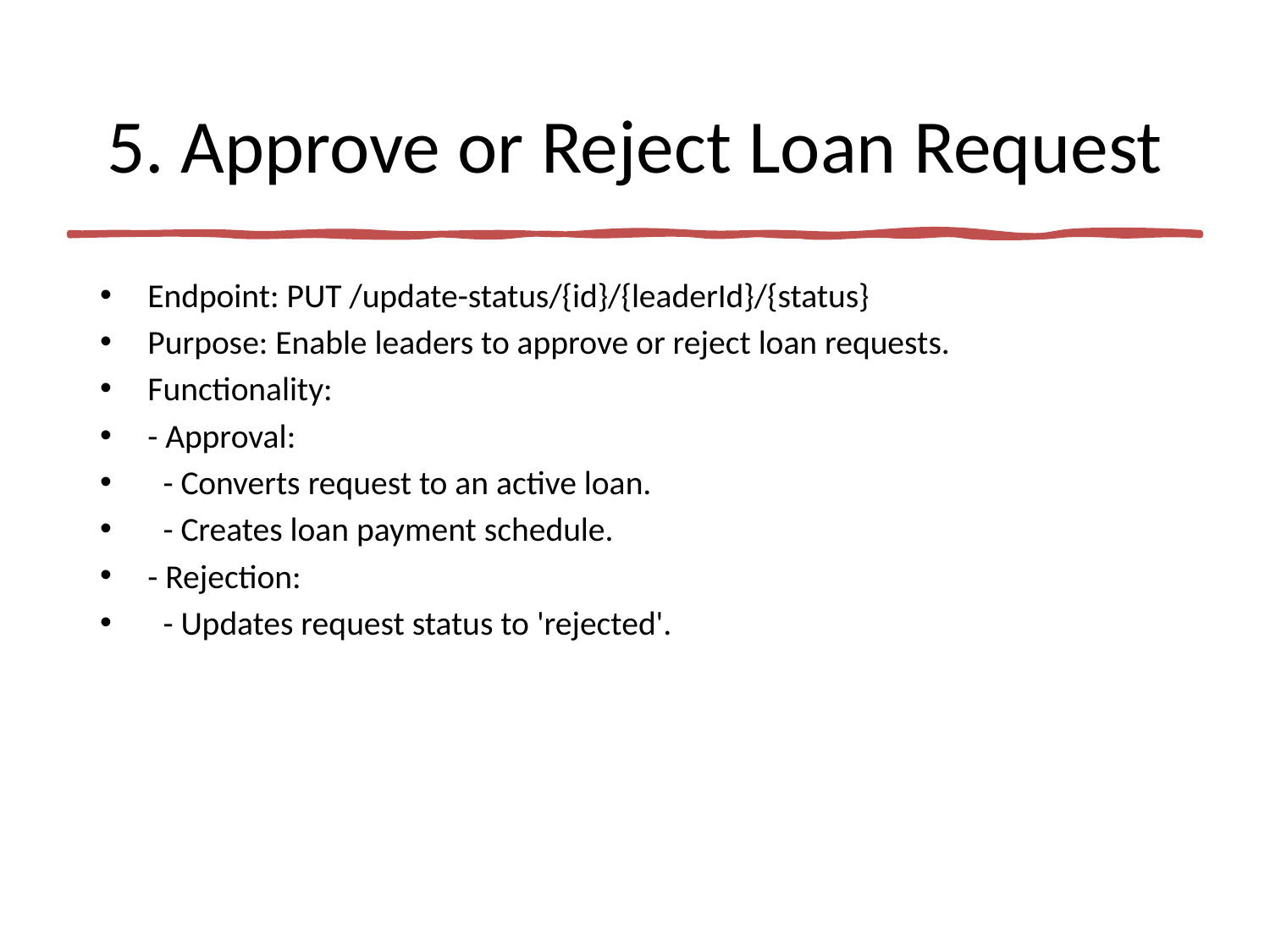

# 5. Approve or Reject Loan Request

Endpoint: PUT /update-status/{id}/{leaderId}/{status}
Purpose: Enable leaders to approve or reject loan requests.
Functionality:
- Approval:
  - Converts request to an active loan.
  - Creates loan payment schedule.
- Rejection:
  - Updates request status to 'rejected'.